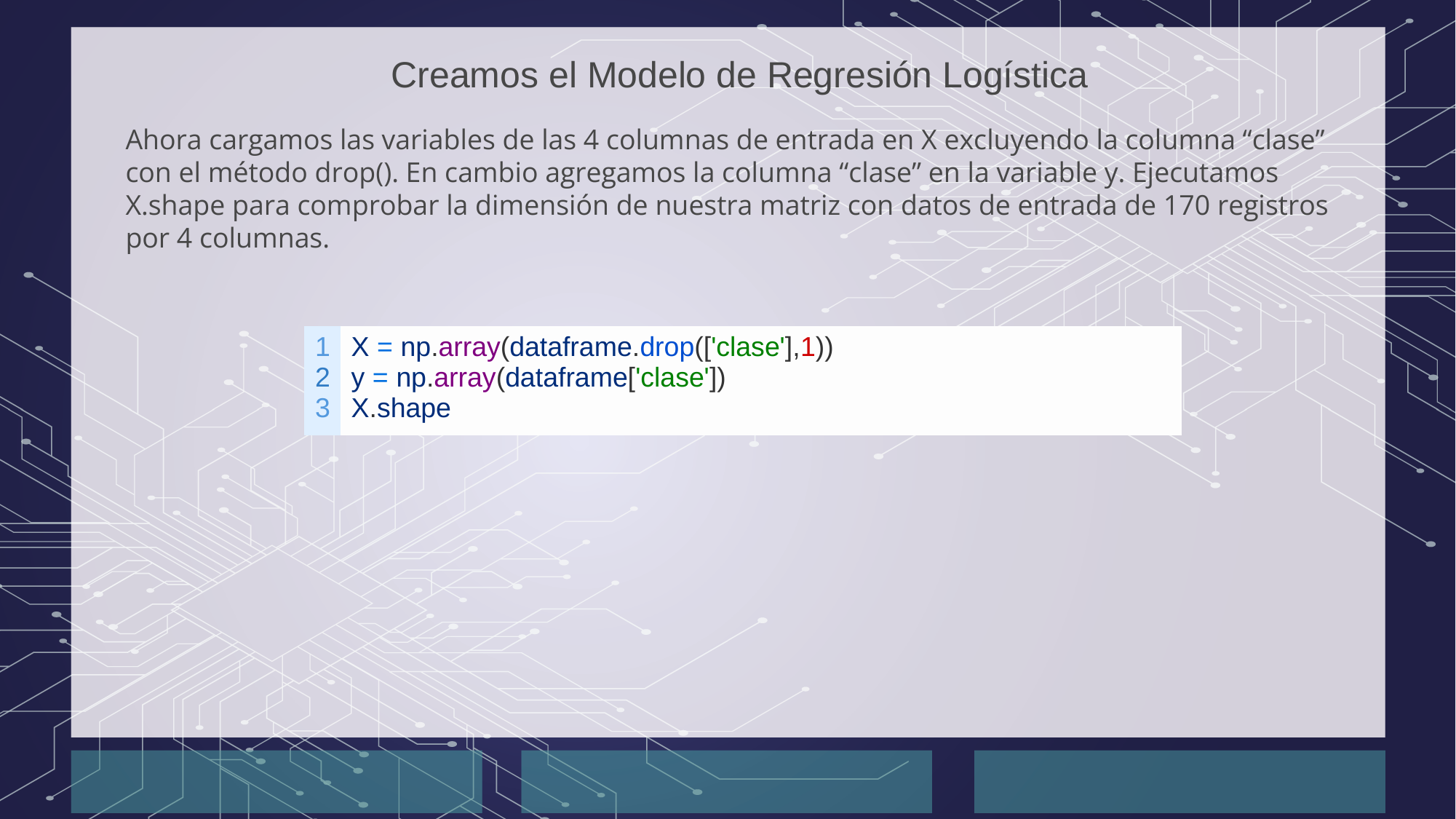

Creamos el Modelo de Regresión Logística
Ahora cargamos las variables de las 4 columnas de entrada en X excluyendo la columna “clase” con el método drop(). En cambio agregamos la columna “clase” en la variable y. Ejecutamos X.shape para comprobar la dimensión de nuestra matriz con datos de entrada de 170 registros por 4 columnas.
| 1 2 3 | X = np.array(dataframe.drop(['clase'],1)) y = np.array(dataframe['clase']) X.shape |
| --- | --- |